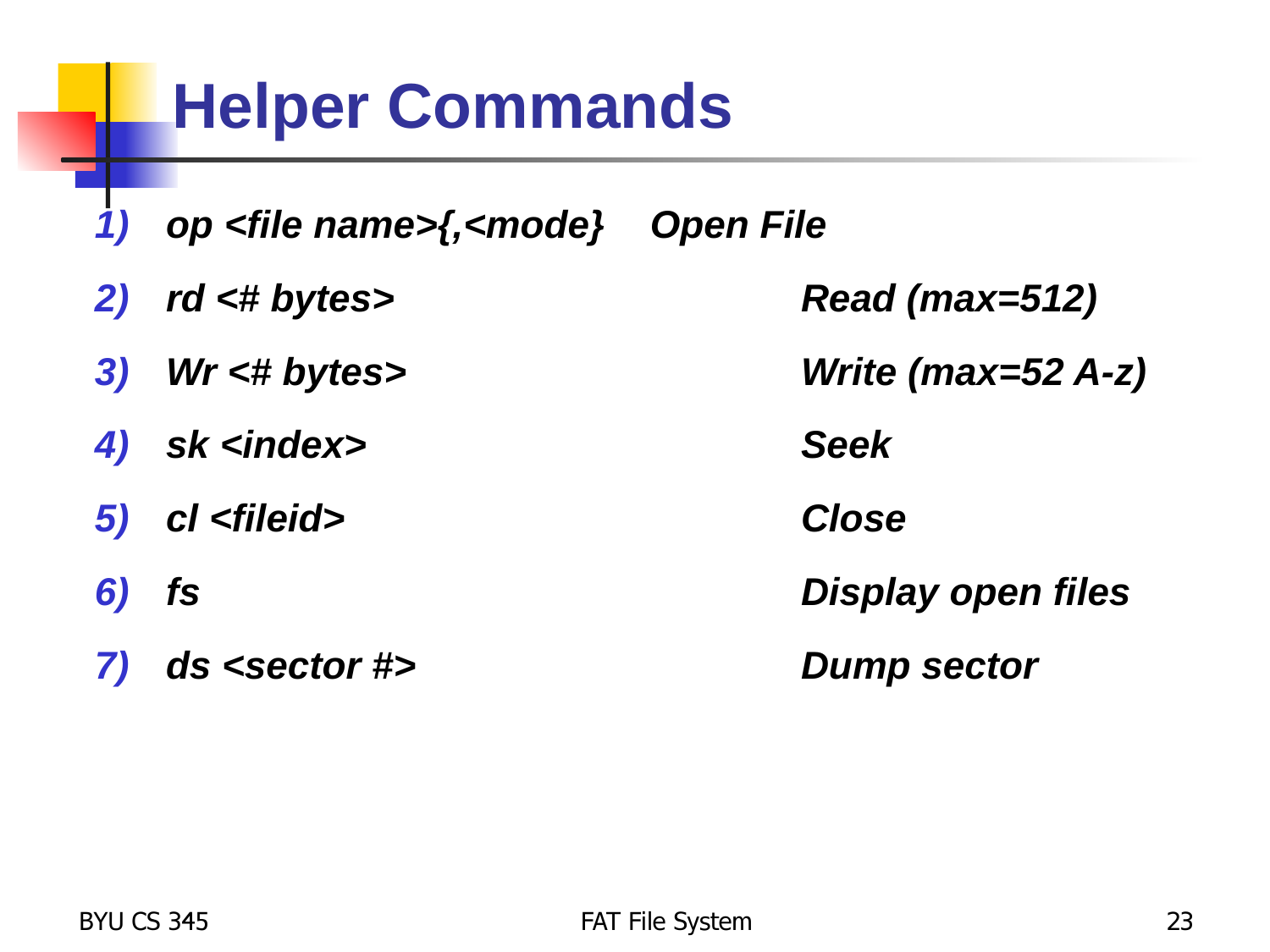

# Helper Commands
op <file name>{,<mode}	Open File
rd <# bytes>			Read (max=512)
Wr <# bytes>			Write (max=52 A-z)
sk <index>			Seek
cl <fileid>			Close
fs			Display open files
ds <sector #>			Dump sector
BYU CS 345
FAT File System
23